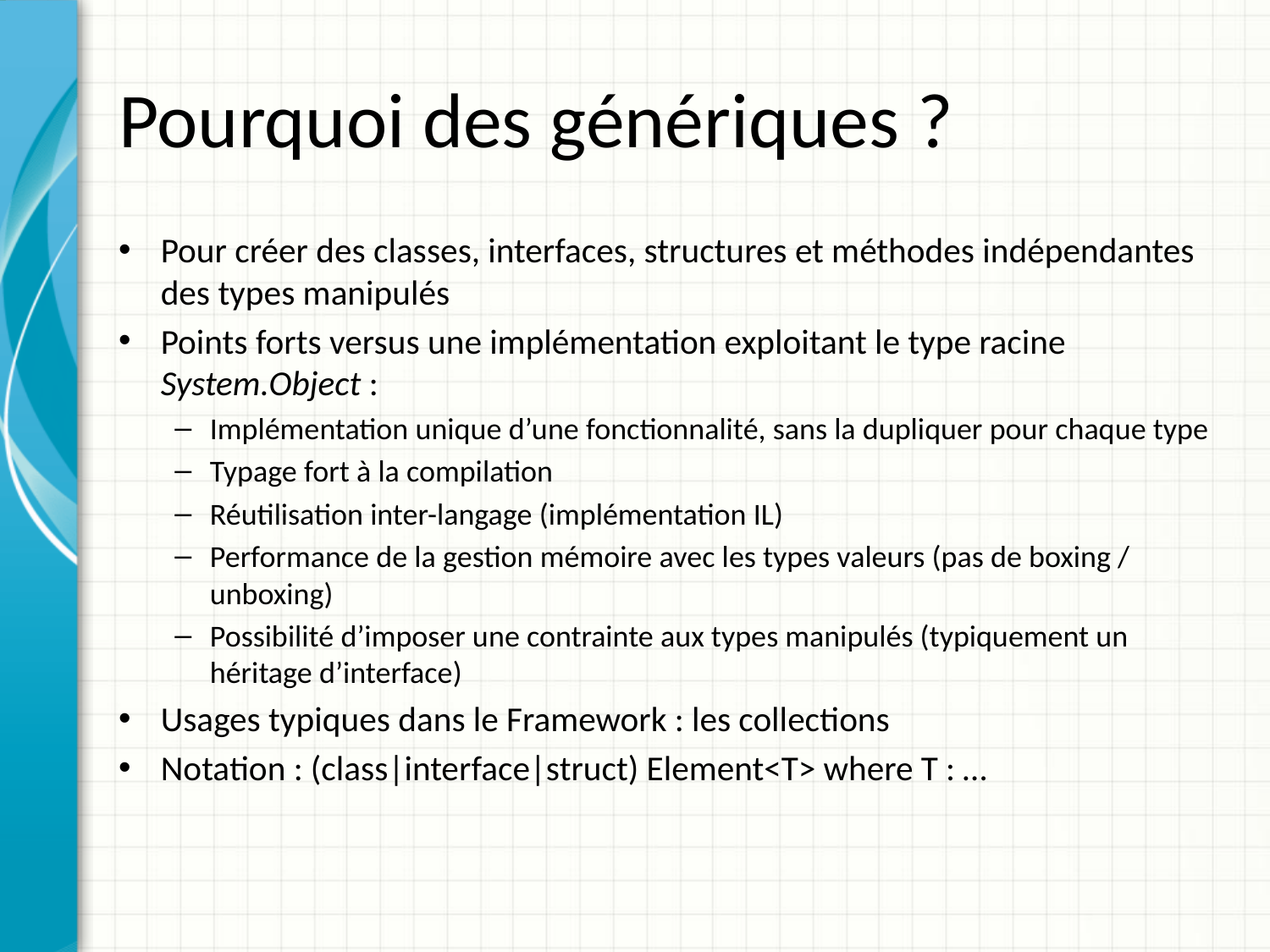

# Pourquoi des génériques ?
Pour créer des classes, interfaces, structures et méthodes indépendantes des types manipulés
Points forts versus une implémentation exploitant le type racine System.Object :
Implémentation unique d’une fonctionnalité, sans la dupliquer pour chaque type
Typage fort à la compilation
Réutilisation inter-langage (implémentation IL)
Performance de la gestion mémoire avec les types valeurs (pas de boxing / unboxing)
Possibilité d’imposer une contrainte aux types manipulés (typiquement un héritage d’interface)
Usages typiques dans le Framework : les collections
Notation : (class|interface|struct) Element<T> where T : …